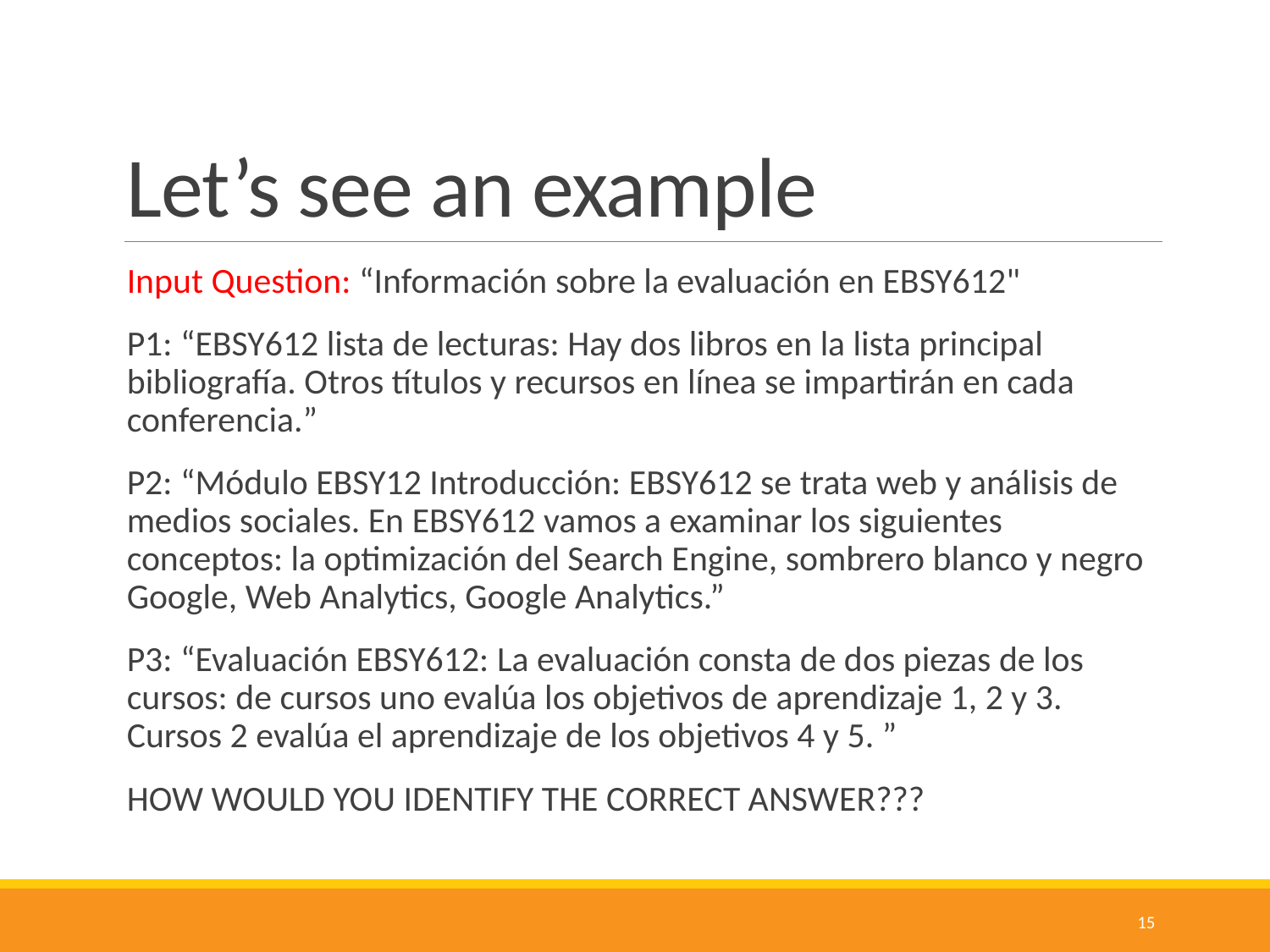

# Let’s see an example
Input Question: “Información sobre la evaluación en EBSY612"
P1: “EBSY612 lista de lecturas: Hay dos libros en la lista principal bibliografía. Otros títulos y recursos en línea se impartirán en cada conferencia.”
P2: “Módulo EBSY12 Introducción: EBSY612 se trata web y análisis de medios sociales. En EBSY612 vamos a examinar los siguientes conceptos: la optimización del Search Engine, sombrero blanco y negro Google, Web Analytics, Google Analytics.”
P3: “Evaluación EBSY612: La evaluación consta de dos piezas de los cursos: de cursos uno evalúa los objetivos de aprendizaje 1, 2 y 3. Cursos 2 evalúa el aprendizaje de los objetivos 4 y 5. ”
HOW WOULD YOU IDENTIFY THE CORRECT ANSWER???

15